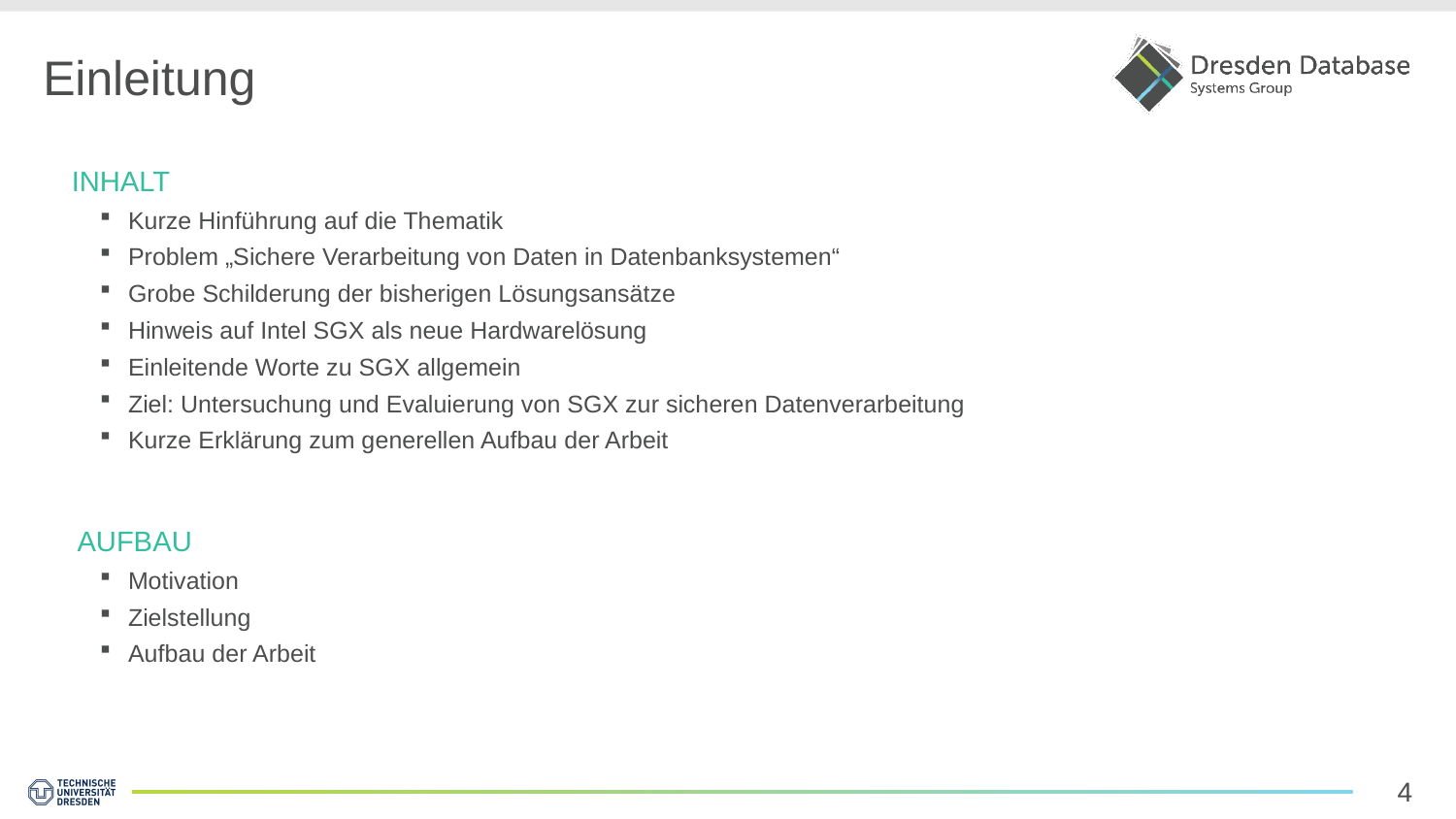

# Einleitung
Inhalt
Kurze Hinführung auf die Thematik
Problem „Sichere Verarbeitung von Daten in Datenbanksystemen“
Grobe Schilderung der bisherigen Lösungsansätze
Hinweis auf Intel SGX als neue Hardwarelösung
Einleitende Worte zu SGX allgemein
Ziel: Untersuchung und Evaluierung von SGX zur sicheren Datenverarbeitung
Kurze Erklärung zum generellen Aufbau der Arbeit

Aufbau
Motivation
Zielstellung
Aufbau der Arbeit